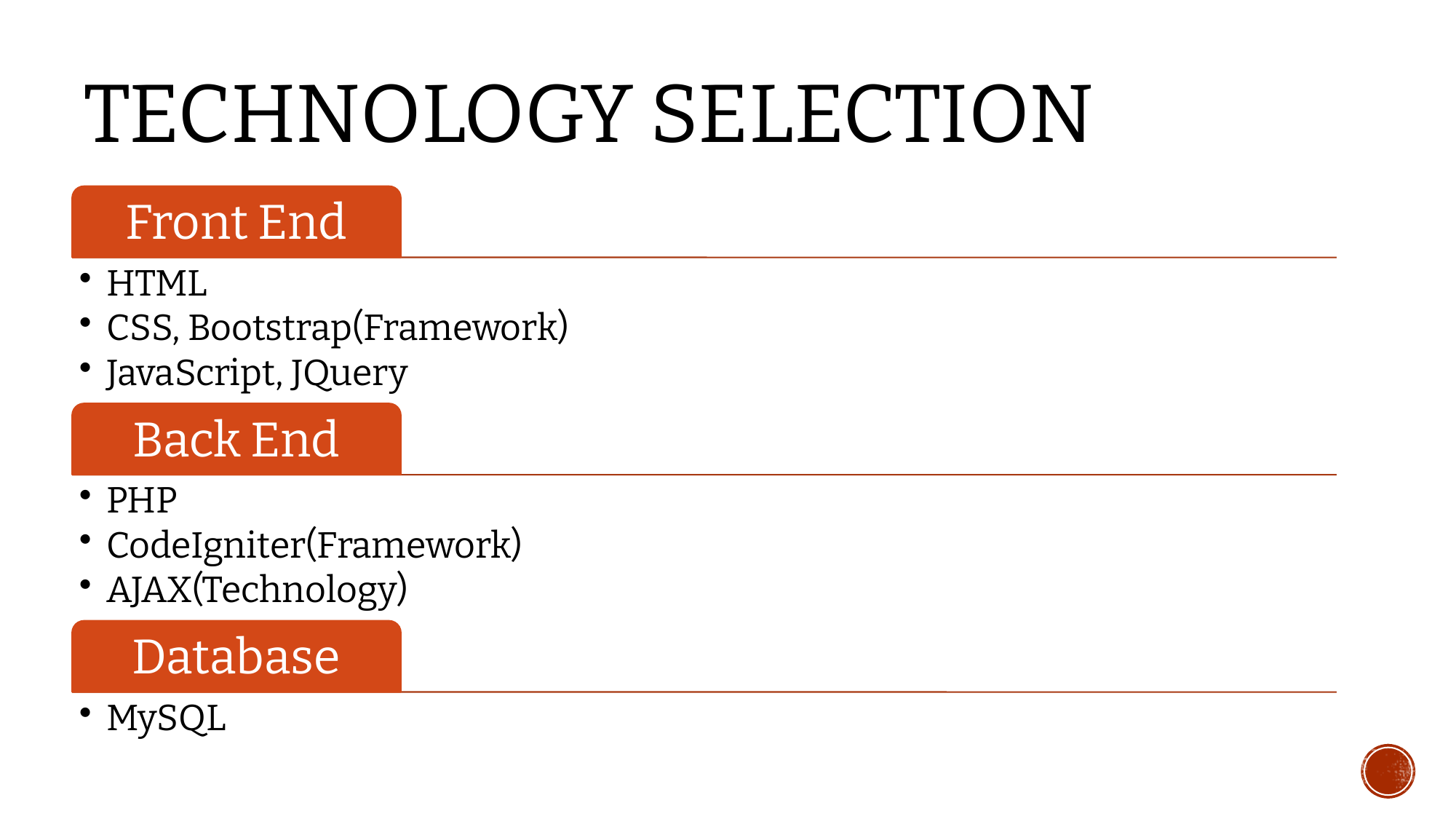

# Technology Selection

Front End
HTML
CSS, Bootstrap(Framework)
JavaScript, JQuery

Back End
PHP
CodeIgniter(Framework)
AJAX(Technology)

Database
MySQL